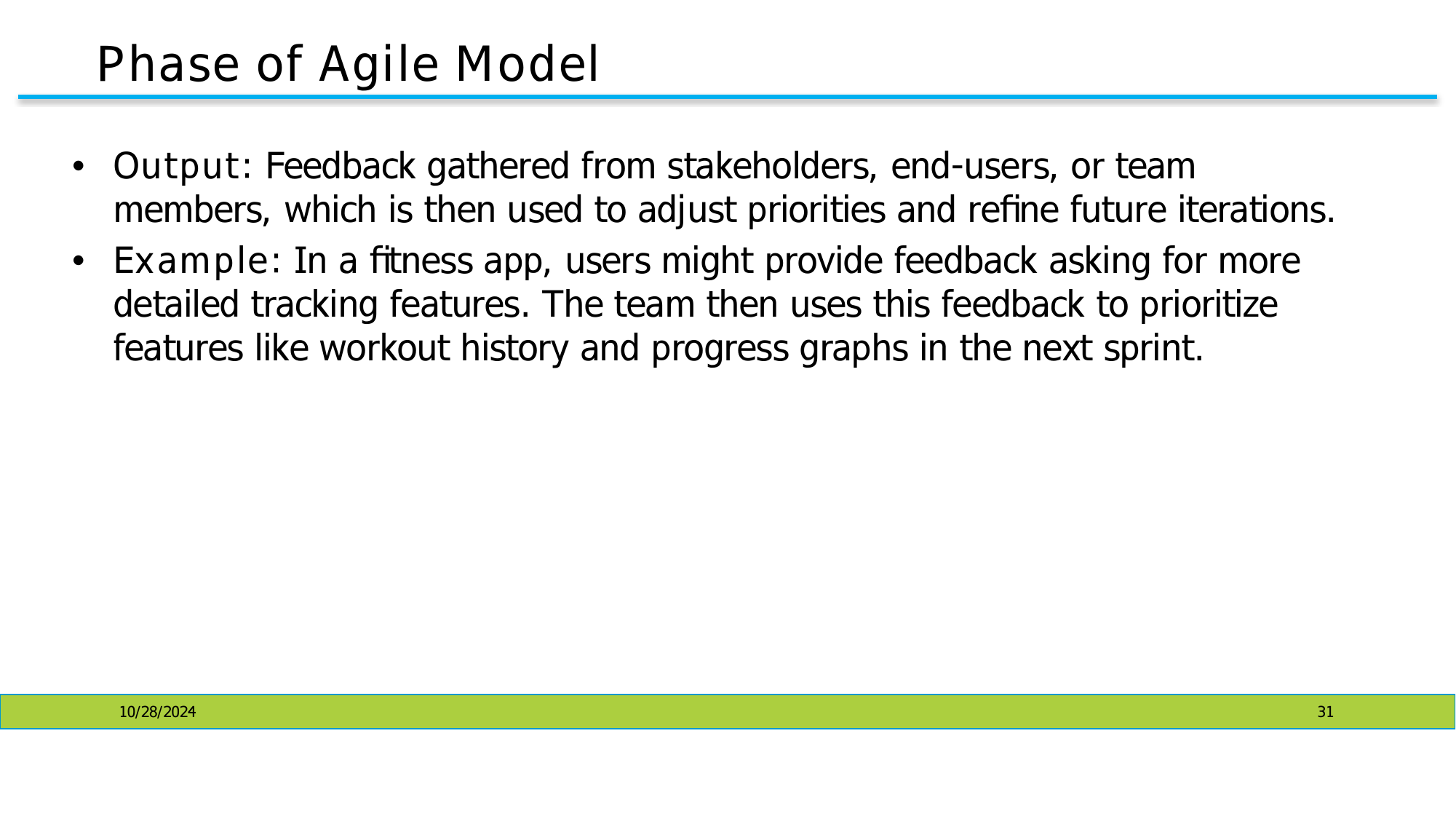

# Phase of Agile Model
Output: Feedback gathered from stakeholders, end-users, or team members, which is then used to adjust priorities and refine future iterations.
Example: In a fitness app, users might provide feedback asking for more detailed tracking features. The team then uses this feedback to prioritize features like workout history and progress graphs in the next sprint.

10/28/2024
31